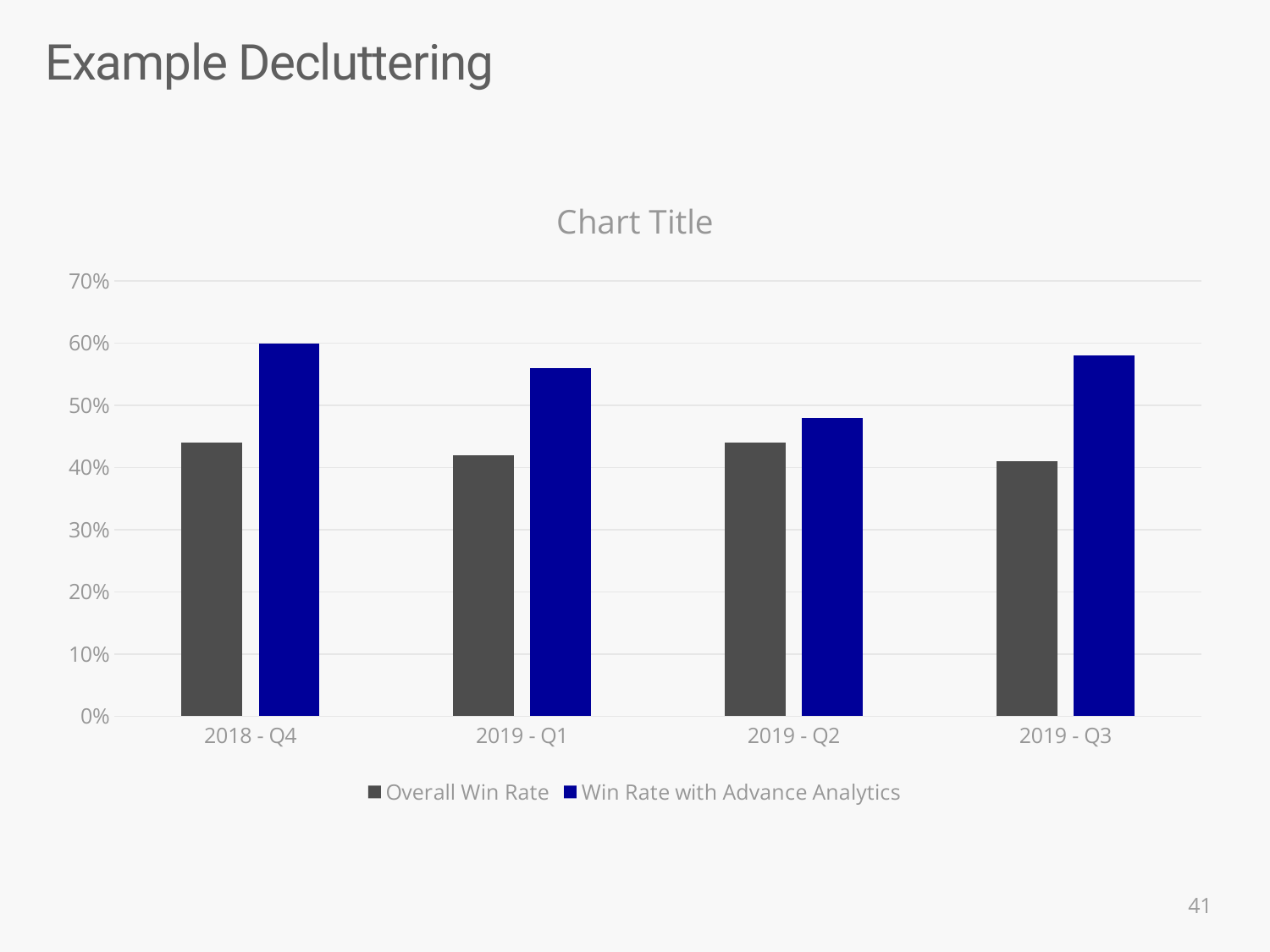

# Example Decluttering

### Chart:

| Category | Overall Win Rate | Win Rate with Advance Analytics |
|---|---|---|
| 2018 - Q4 | 0.44 | 0.6 |
| 2019 - Q1 | 0.42 | 0.56 |
| 2019 - Q2 | 0.44 | 0.48 |
| 2019 - Q3 | 0.41 | 0.58 |
41